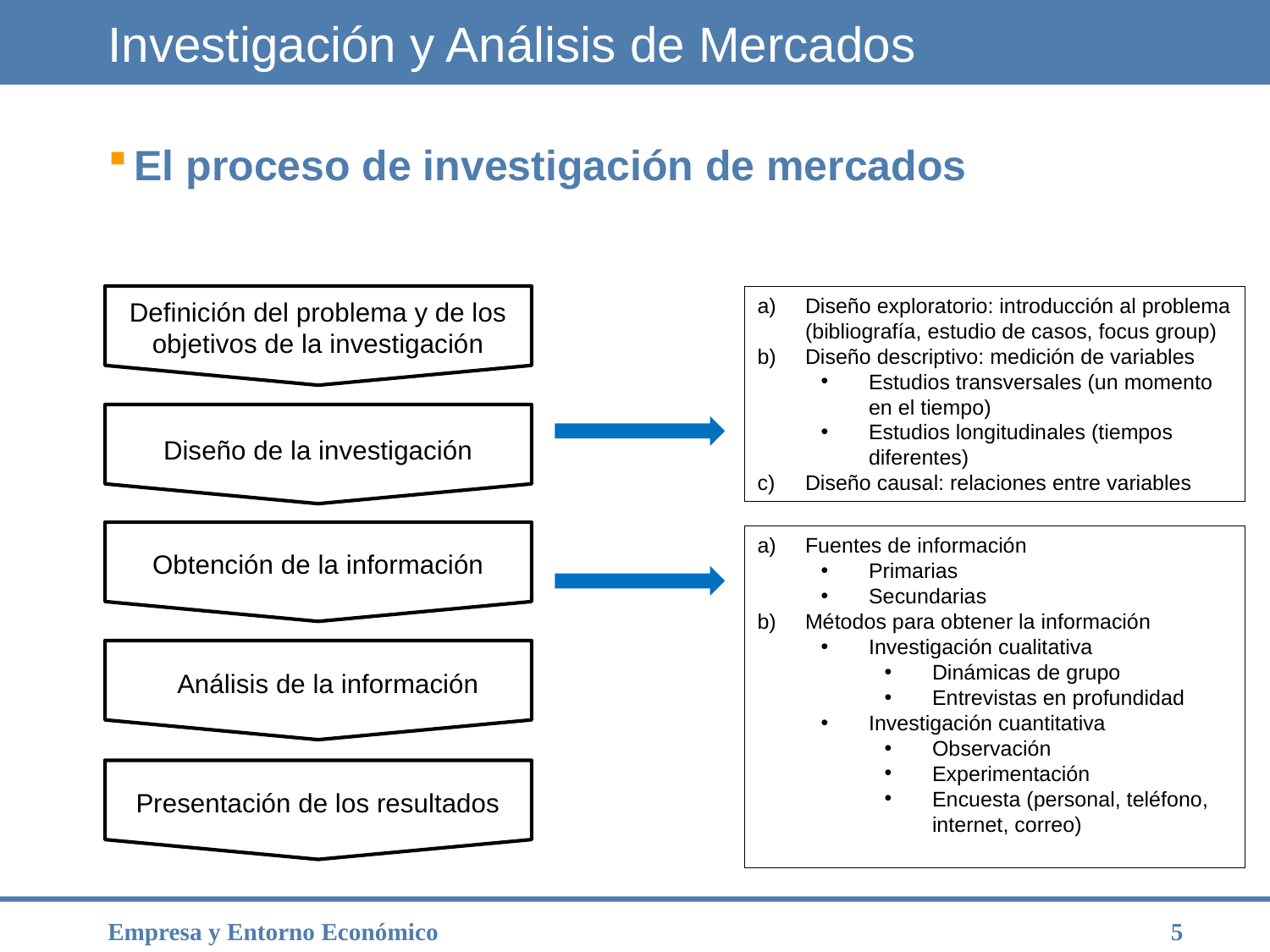

# Investigación y Análisis de Mercados
El proceso de investigación de mercados

Definición del problema y de los objetivos de la investigación
Diseño exploratorio: introducción al problema (bibliografía, estudio de casos, focus group)
Diseño descriptivo: medición de variables
Estudios transversales (un momento en el tiempo)
Estudios longitudinales (tiempos diferentes)
Diseño causal: relaciones entre variables

Diseño de la investigación

Obtención de la información
Fuentes de información
Primarias
Secundarias
Métodos para obtener la información
Investigación cualitativa
Dinámicas de grupo
Entrevistas en profundidad
Investigación cuantitativa
Observación
Experimentación
Encuesta (personal, teléfono, internet, correo)

Análisis de la información

Presentación de los resultados